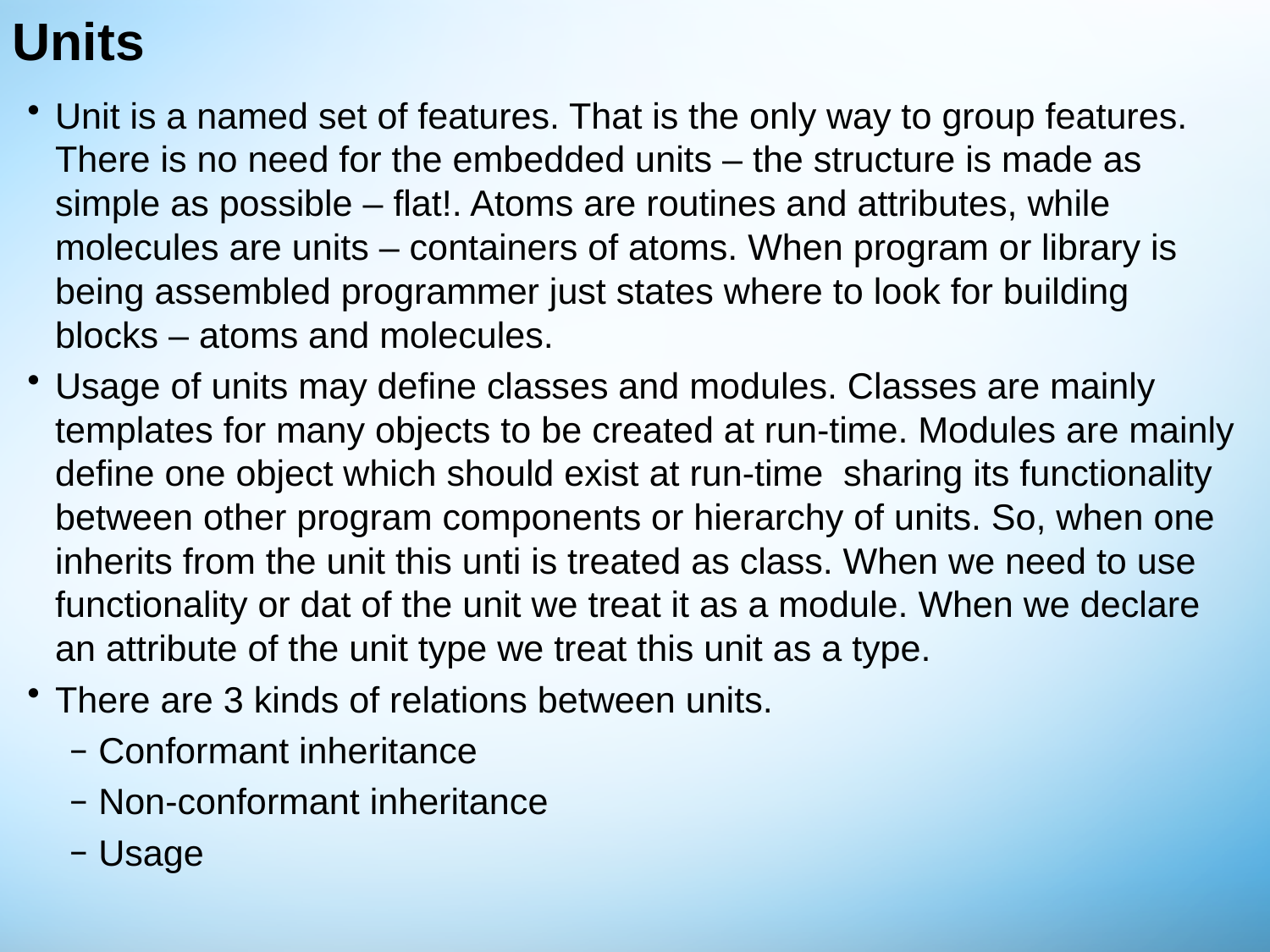

# Units
Unit is a named set of features. That is the only way to group features. There is no need for the embedded units – the structure is made as simple as possible – flat!. Atoms are routines and attributes, while molecules are units – containers of atoms. When program or library is being assembled programmer just states where to look for building blocks – atoms and molecules.
Usage of units may define classes and modules. Classes are mainly templates for many objects to be created at run-time. Modules are mainly define one object which should exist at run-time  sharing its functionality between other program components or hierarchy of units. So, when one inherits from the unit this unti is treated as class. When we need to use functionality or dat of the unit we treat it as a module. When we declare an attribute of the unit type we treat this unit as a type.
There are 3 kinds of relations between units.
Conformant inheritance
Non-conformant inheritance
Usage